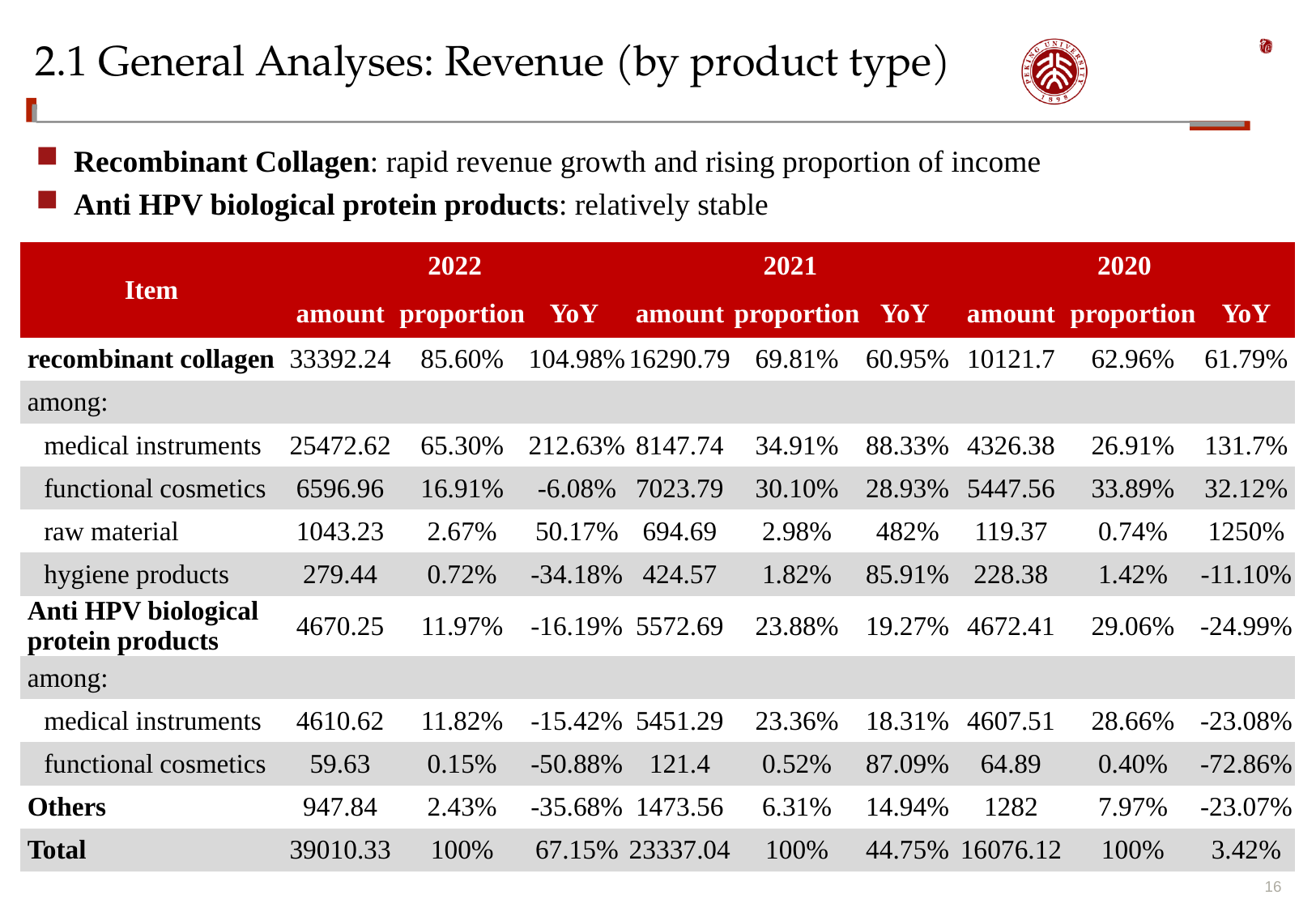

# 2.1 General Analyses: Revenue (by product type)
Recombinant Collagen: rapid revenue growth and rising proportion of income
Anti HPV biological protein products: relatively stable
| Item | 2022 |  |  | 2021 |  |  | 2020 |  |  |
| --- | --- | --- | --- | --- | --- | --- | --- | --- | --- |
|  | amount | proportion | YoY | amount | proportion | YoY | amount | proportion | YoY |
| recombinant collagen | 33392.24 | 85.60% | 104.98% | 16290.79 | 69.81% | 60.95% | 10121.7 | 62.96% | 61.79% |
| among: |  |  |  |  |  |  |  |  |  |
| medical instruments | 25472.62 | 65.30% | 212.63% | 8147.74 | 34.91% | 88.33% | 4326.38 | 26.91% | 131.7% |
| functional cosmetics | 6596.96 | 16.91% | -6.08% | 7023.79 | 30.10% | 28.93% | 5447.56 | 33.89% | 32.12% |
| raw material | 1043.23 | 2.67% | 50.17% | 694.69 | 2.98% | 482% | 119.37 | 0.74% | 1250% |
| hygiene products | 279.44 | 0.72% | -34.18% | 424.57 | 1.82% | 85.91% | 228.38 | 1.42% | -11.10% |
| Anti HPV biological protein products | 4670.25 | 11.97% | -16.19% | 5572.69 | 23.88% | 19.27% | 4672.41 | 29.06% | -24.99% |
| among: |  |  |  |  |  |  |  |  |  |
| medical instruments | 4610.62 | 11.82% | -15.42% | 5451.29 | 23.36% | 18.31% | 4607.51 | 28.66% | -23.08% |
| functional cosmetics | 59.63 | 0.15% | -50.88% | 121.4 | 0.52% | 87.09% | 64.89 | 0.40% | -72.86% |
| Others | 947.84 | 2.43% | -35.68% | 1473.56 | 6.31% | 14.94% | 1282 | 7.97% | -23.07% |
| Total | 39010.33 | 100% | 67.15% | 23337.04 | 100% | 44.75% | 16076.12 | 100% | 3.42% |